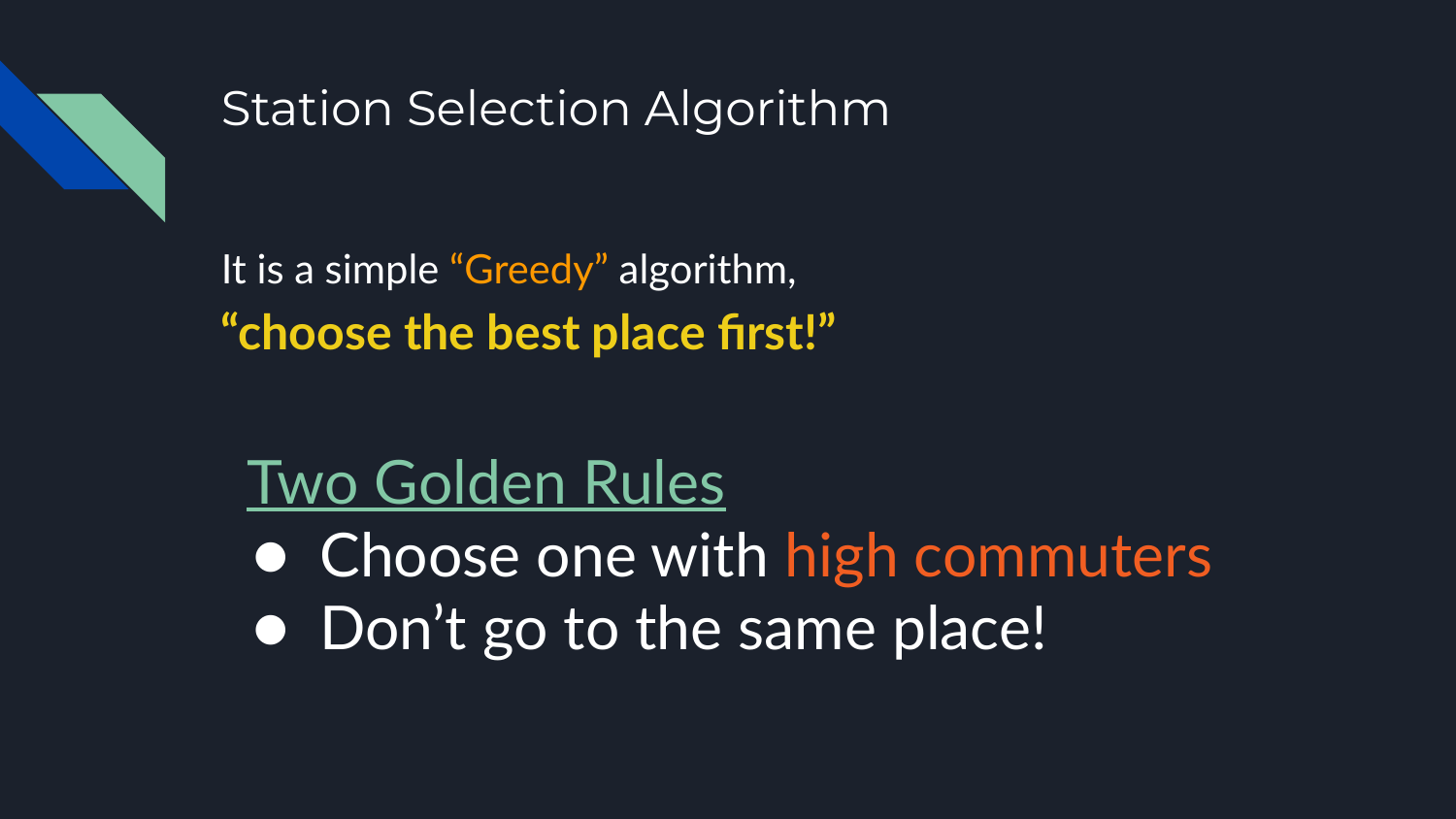

# Station Selection Algorithm
It is a simple “Greedy” algorithm,
“choose the best place first!”
Two Golden Rules
Choose one with high commuters
Don’t go to the same place!